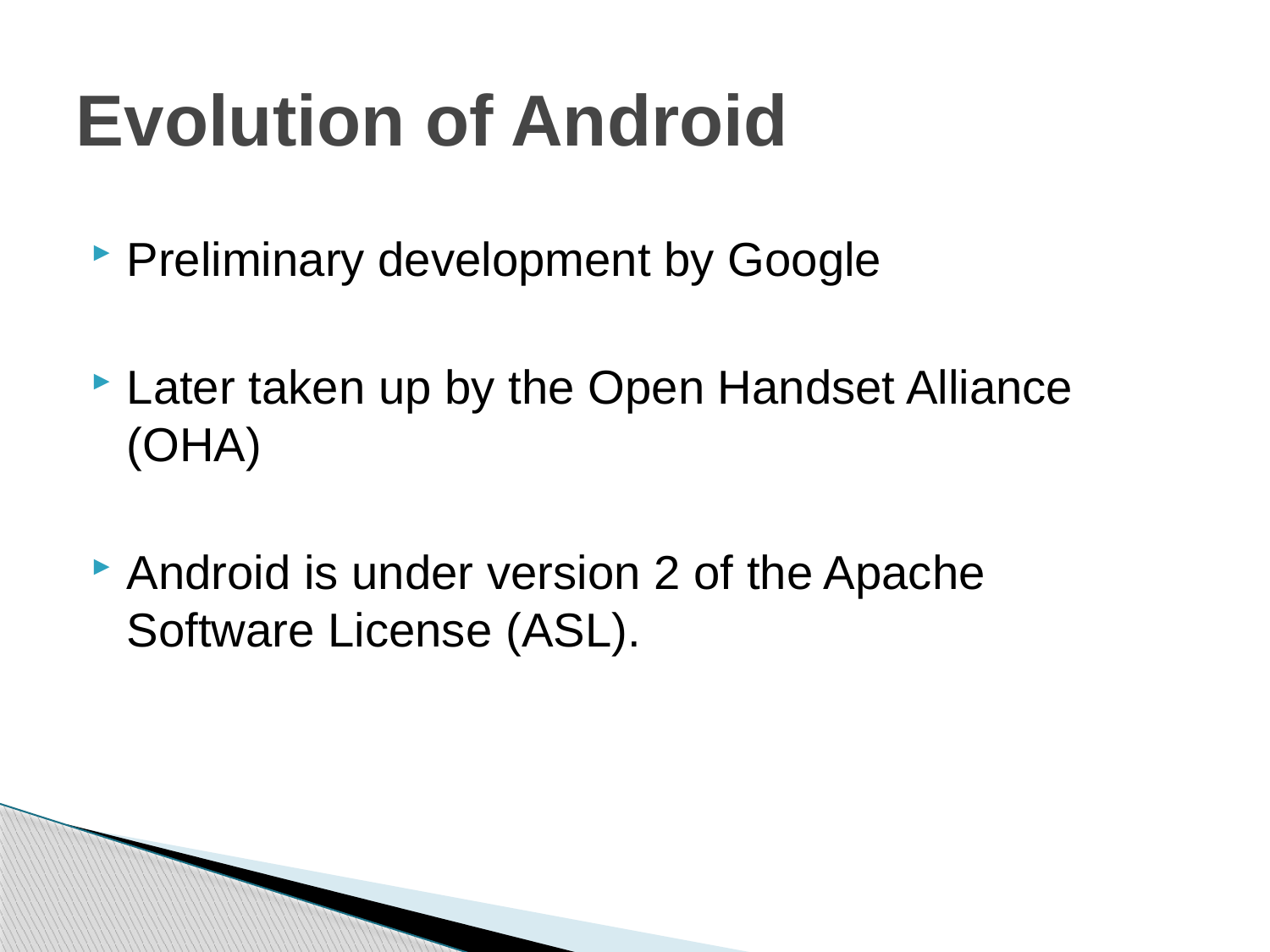

# Evolution of Android
Preliminary development by Google

Later taken up by the Open Handset Alliance (OHA)

Android is under version 2 of the Apache Software License (ASL).